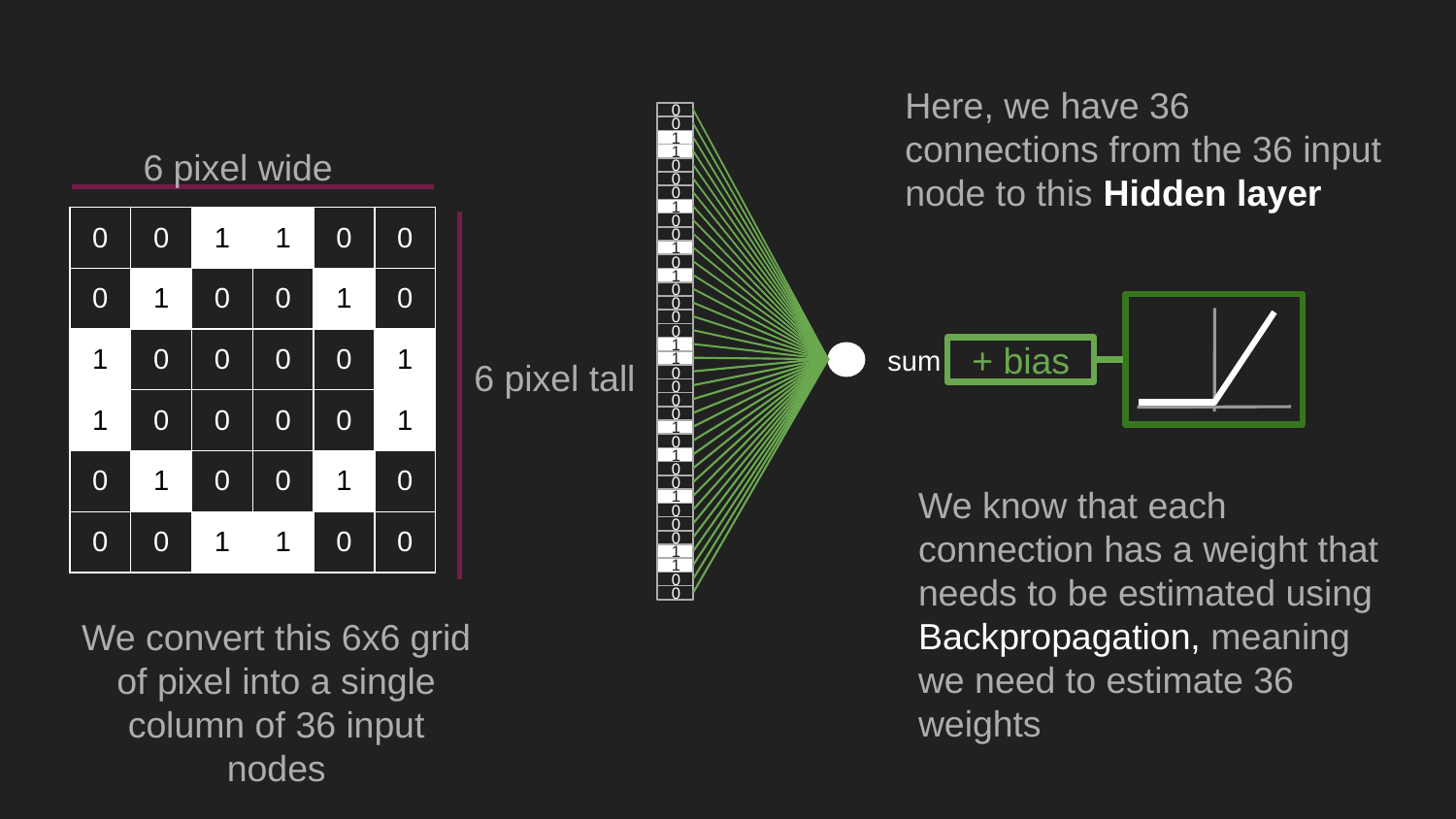

Here, we have 36 connections from the 36 input node to this Hidden layer
0
0
1
1
0
0
0
1
0
0
1
0
1
0
0
0
0
1
1
0
0
0
0
1
0
1
0
0
1
0
0
0
1
1
0
0
6 pixel wide
| 0 | 0 | 1 | 1 | 0 | 0 |
| --- | --- | --- | --- | --- | --- |
| 0 | 1 | 0 | 0 | 1 | 0 |
| 1 | 0 | 0 | 0 | 0 | 1 |
| 1 | 0 | 0 | 0 | 0 | 1 |
| 0 | 1 | 0 | 0 | 1 | 0 |
| 0 | 0 | 1 | 1 | 0 | 0 |

sum
+ bias
6 pixel tall

We know that each connection has a weight that needs to be estimated using Backpropagation, meaning we need to estimate 36 weights
We convert this 6x6 grid of pixel into a single column of 36 input nodes